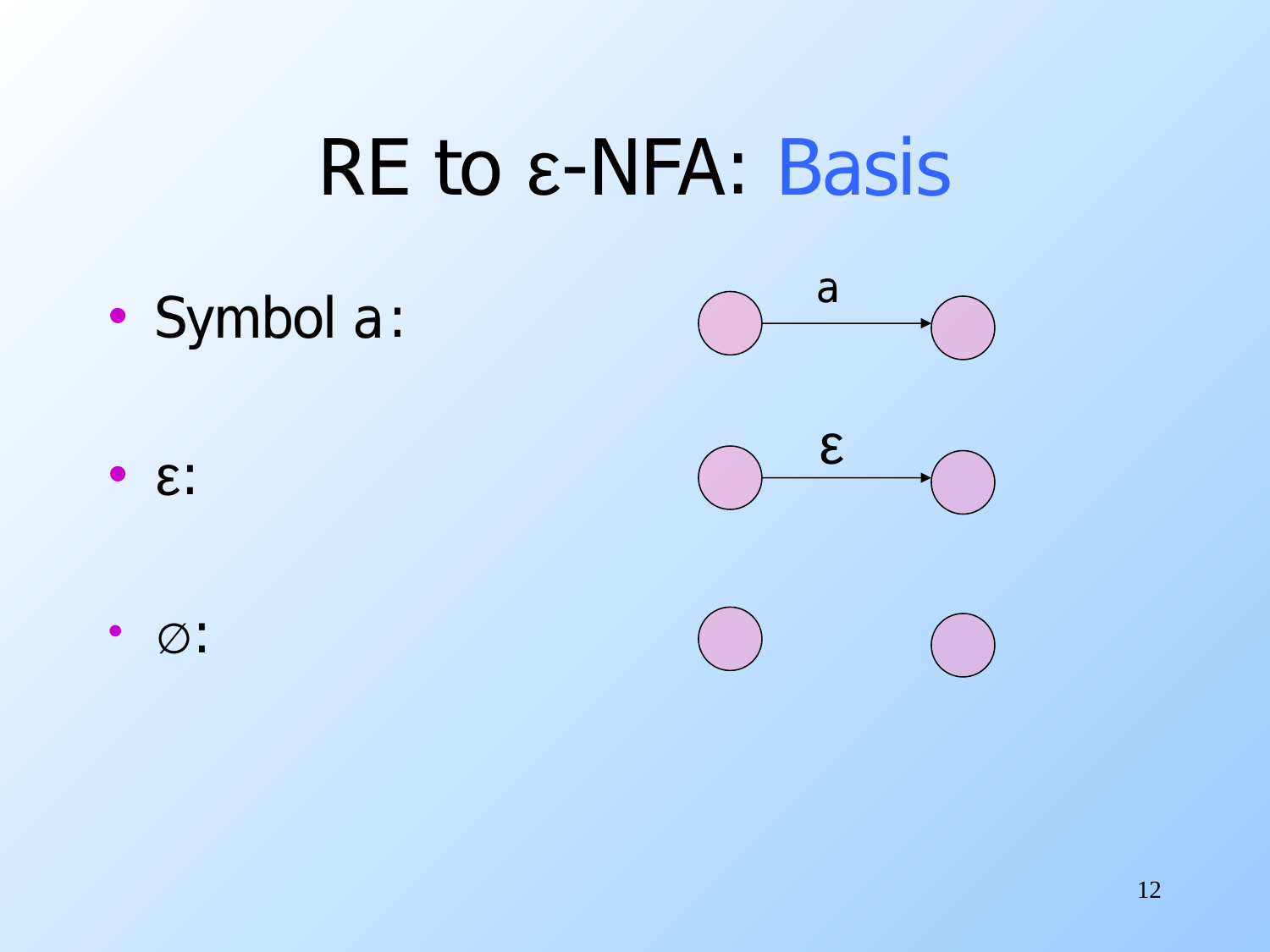

# RE to ε-NFA: Basis
a

Symbol a:

ε:

∅:
ε

12